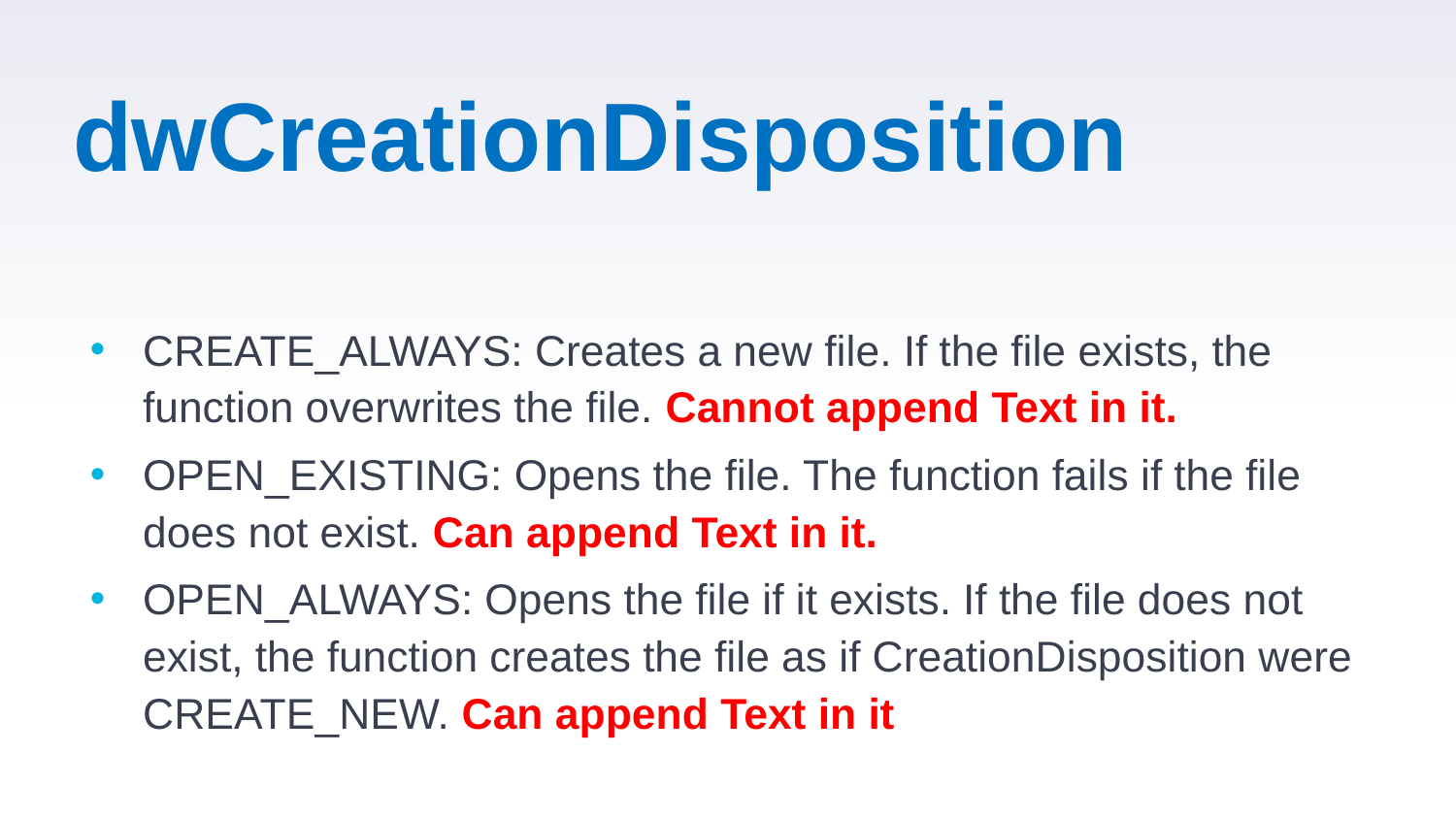

# dwCreationDisposition
CREATE_ALWAYS: Creates a new ﬁle. If the ﬁle exists, the function overwrites the ﬁle. Cannot append Text in it.
OPEN_EXISTING: Opens the ﬁle. The function fails if the ﬁle does not exist. Can append Text in it.
OPEN_ALWAYS: Opens the ﬁle if it exists. If the ﬁle does not exist, the function creates the ﬁle as if CreationDisposition were CREATE_NEW. Can append Text in it